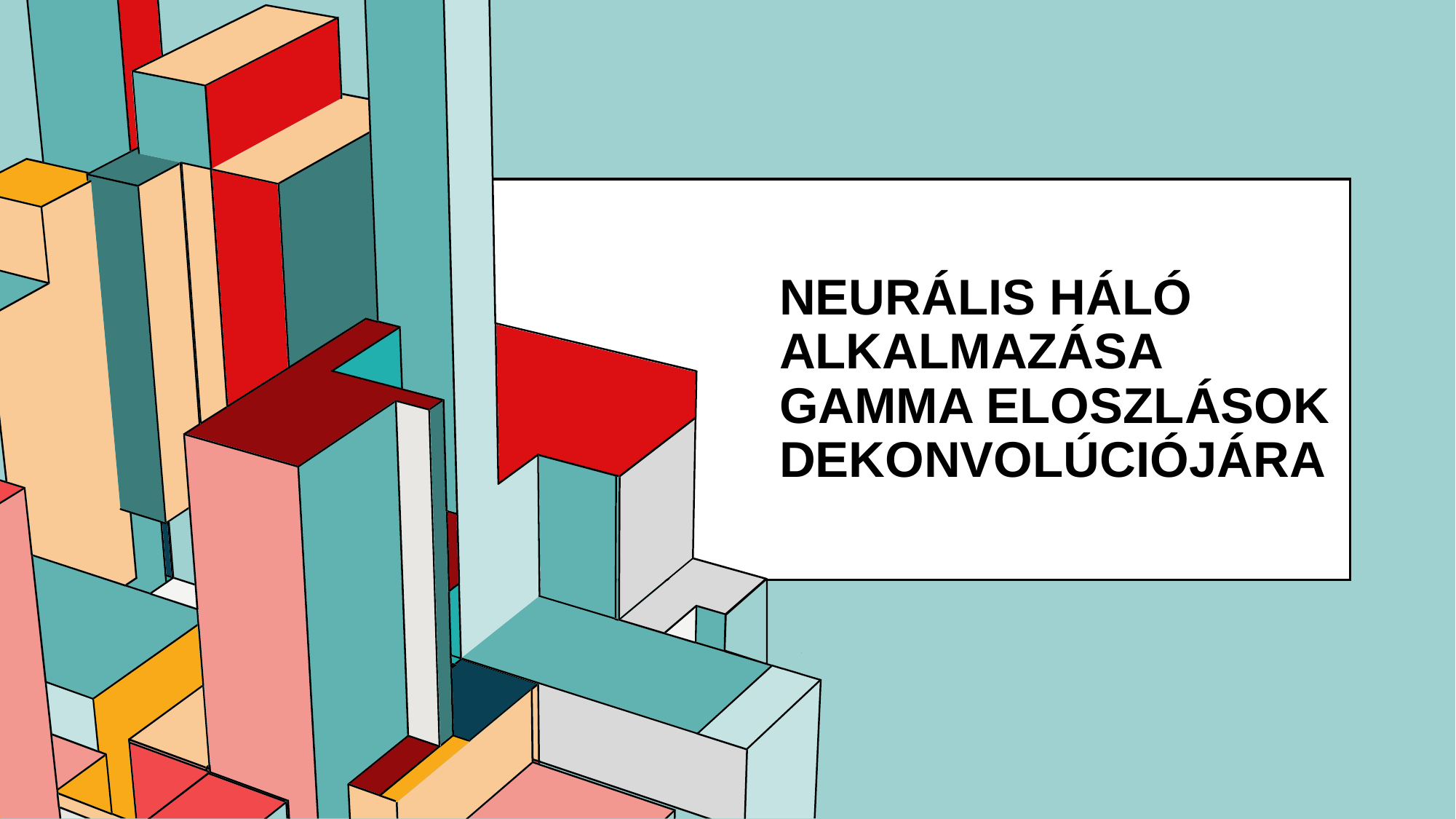

# Neurális háló alkalmazása Gamma Eloszlások dekonvolúciójára